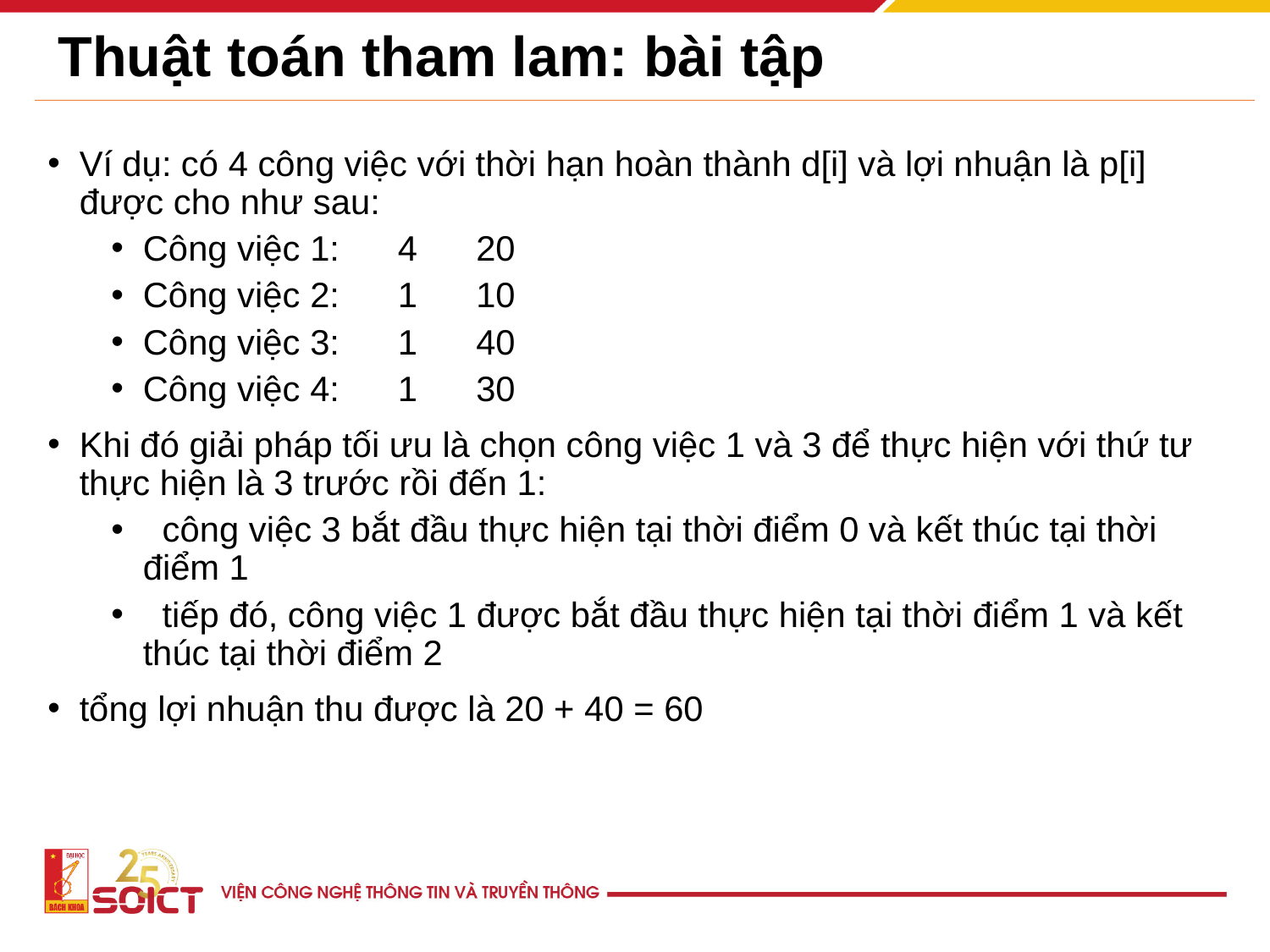

# Thuật toán tham lam: bài tập
Ví dụ: có 4 công việc với thời hạn hoàn thành d[i] và lợi nhuận là p[i] được cho như sau:
Công việc 1:      4      20
Công việc 2:      1      10
Công việc 3:      1      40
Công việc 4:      1      30
Khi đó giải pháp tối ưu là chọn công việc 1 và 3 để thực hiện với thứ tư thực hiện là 3 trước rồi đến 1:
  công việc 3 bắt đầu thực hiện tại thời điểm 0 và kết thúc tại thời điểm 1
  tiếp đó, công việc 1 được bắt đầu thực hiện tại thời điểm 1 và kết thúc tại thời điểm 2
tổng lợi nhuận thu được là 20 + 40 = 60